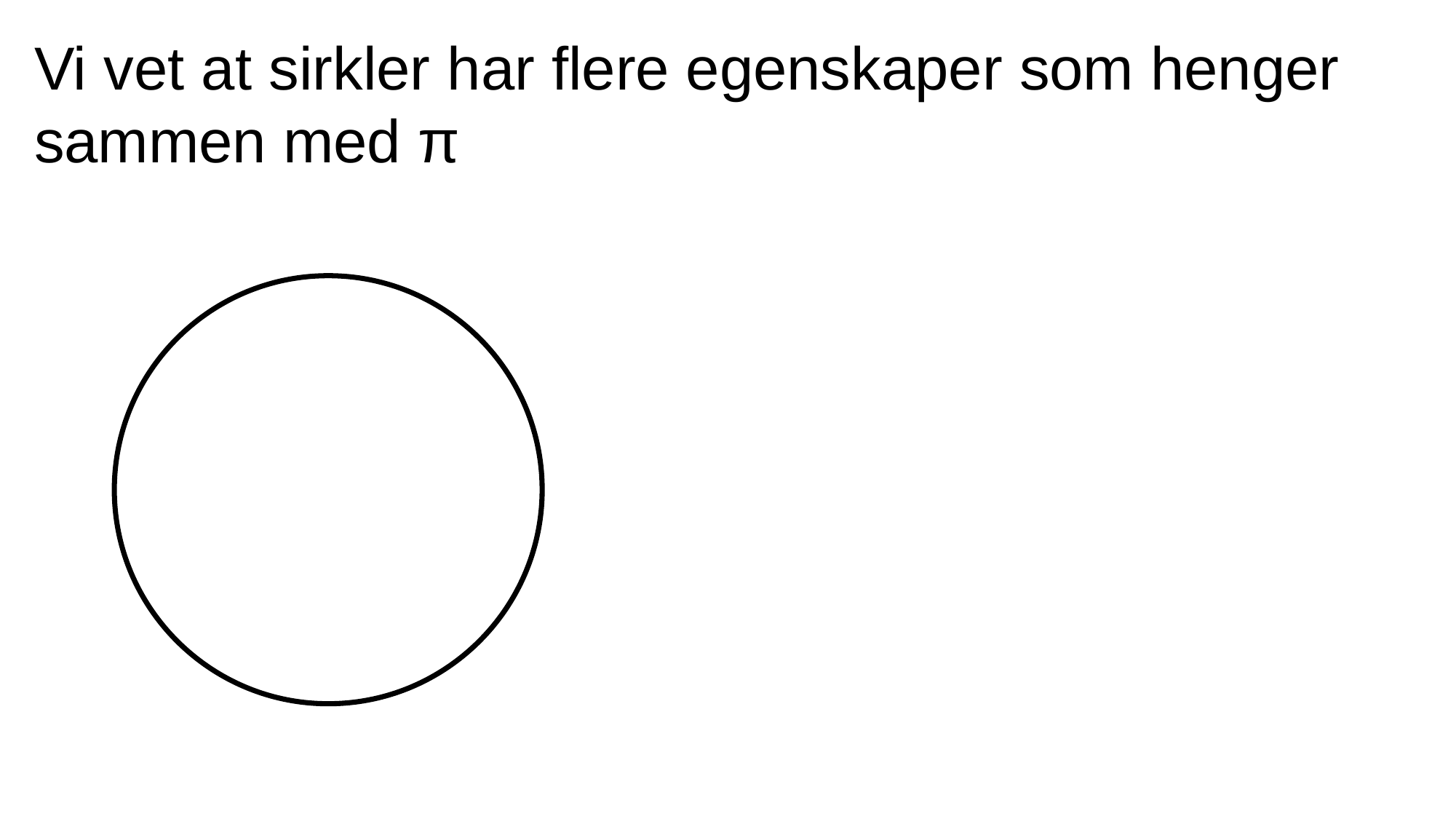

Vi vet at sirkler har flere egenskaper som henger sammen med π